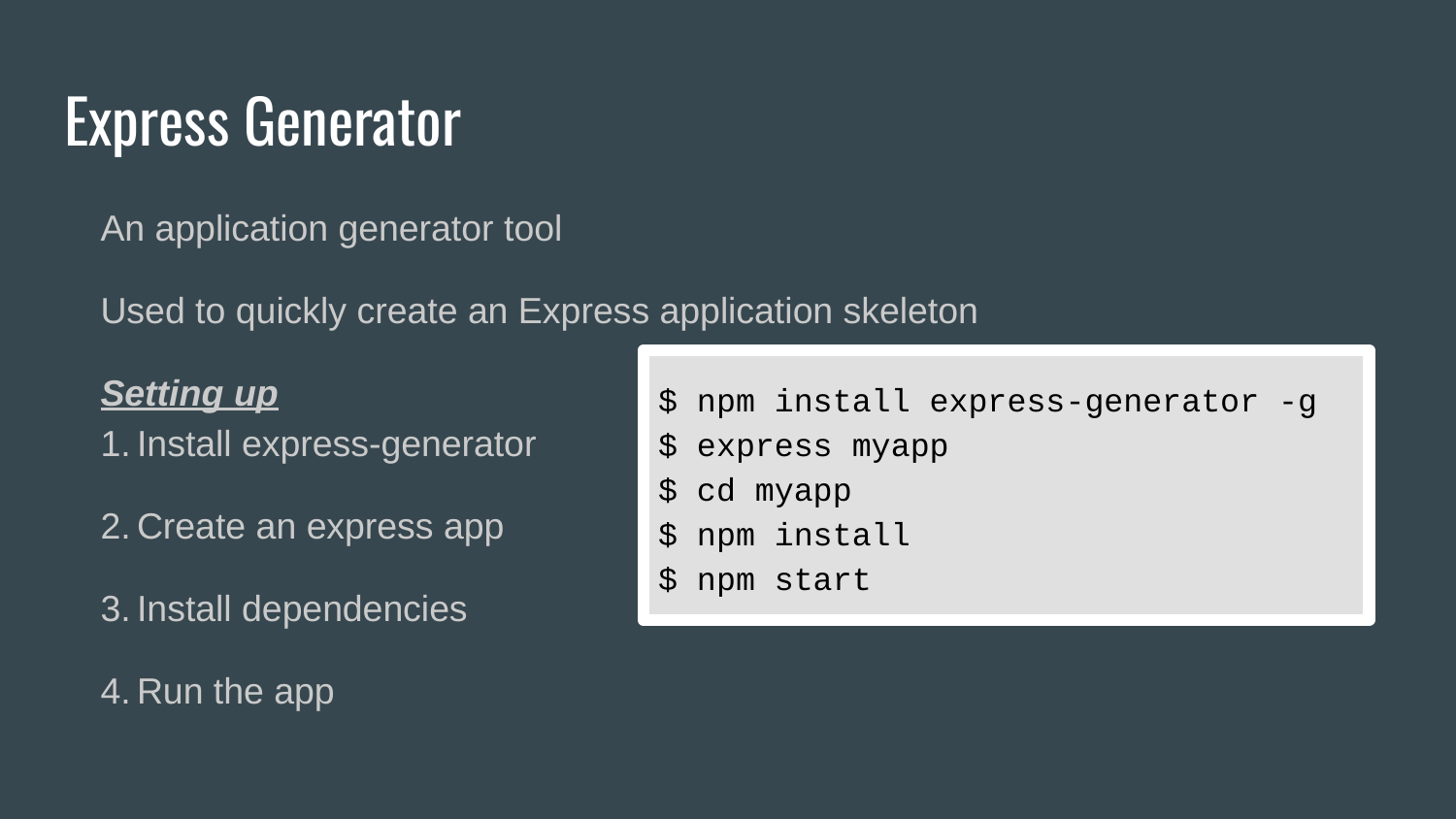

# Express Generator
An application generator tool
Used to quickly create an Express application skeleton
Setting up
Install express-generator
Create an express app
Install dependencies
Run the app
$ npm install express-generator -g
$ express myapp
$ cd myapp
$ npm install
$ npm start